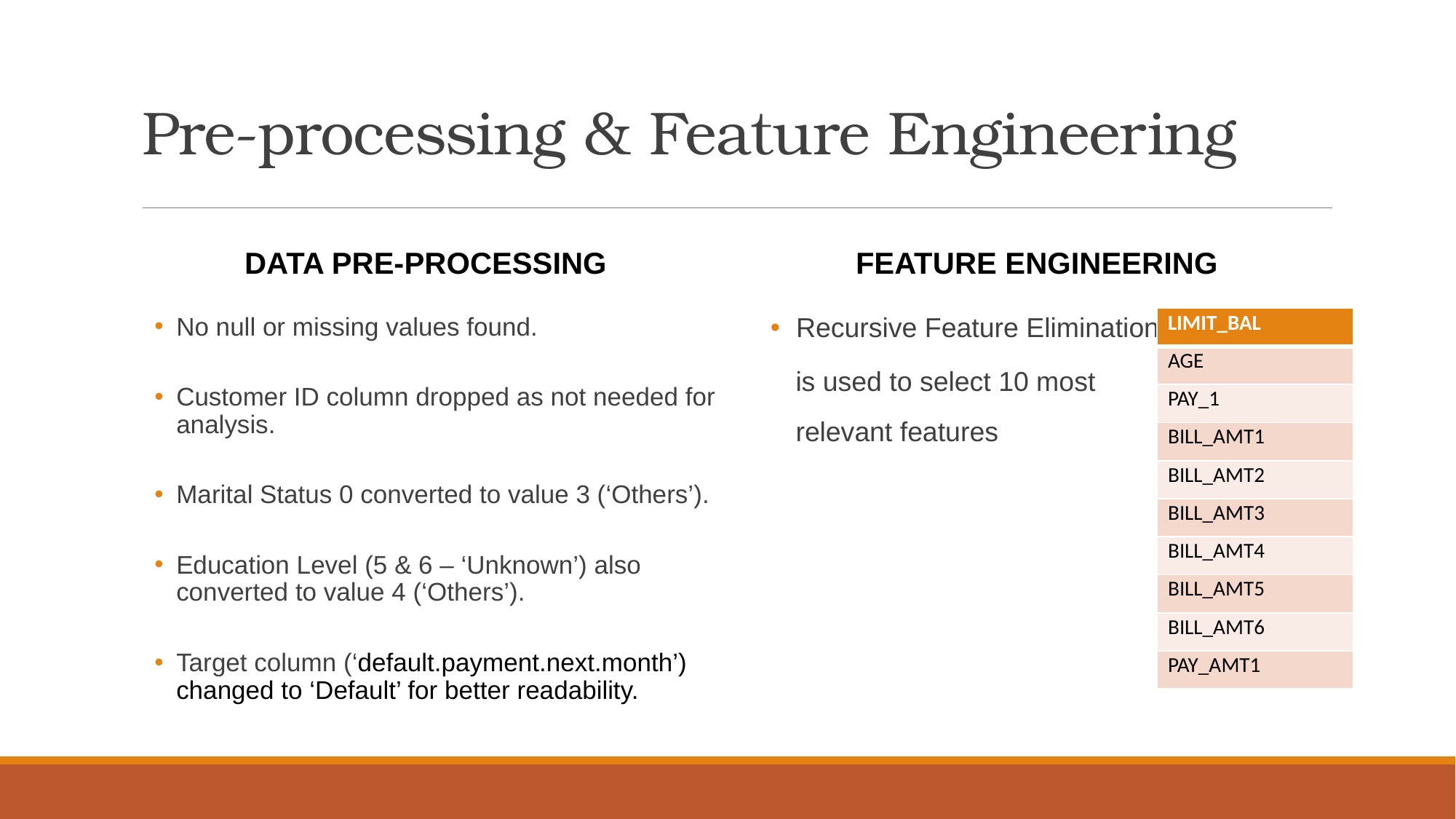

# Pre-processing & Feature Engineering
DATA Pre-Processing
Feature Engineering
No null or missing values found.

Customer ID column dropped as not needed for analysis.

Marital Status 0 converted to value 3 (‘Others’).

Education Level (5 & 6 – ‘Unknown’) also converted to value 4 (‘Others’).

Target column (‘default.payment.next.month’) changed to ‘Default’ for better readability.

Recursive Feature Elimination
       is used to select 10 most
       relevant features
| LIMIT\_BAL |
| --- |
| AGE |
| PAY\_1 |
| BILL\_AMT1 |
| BILL\_AMT2 |
| BILL\_AMT3 |
| BILL\_AMT4 |
| BILL\_AMT5 |
| BILL\_AMT6 |
| PAY\_AMT1 |